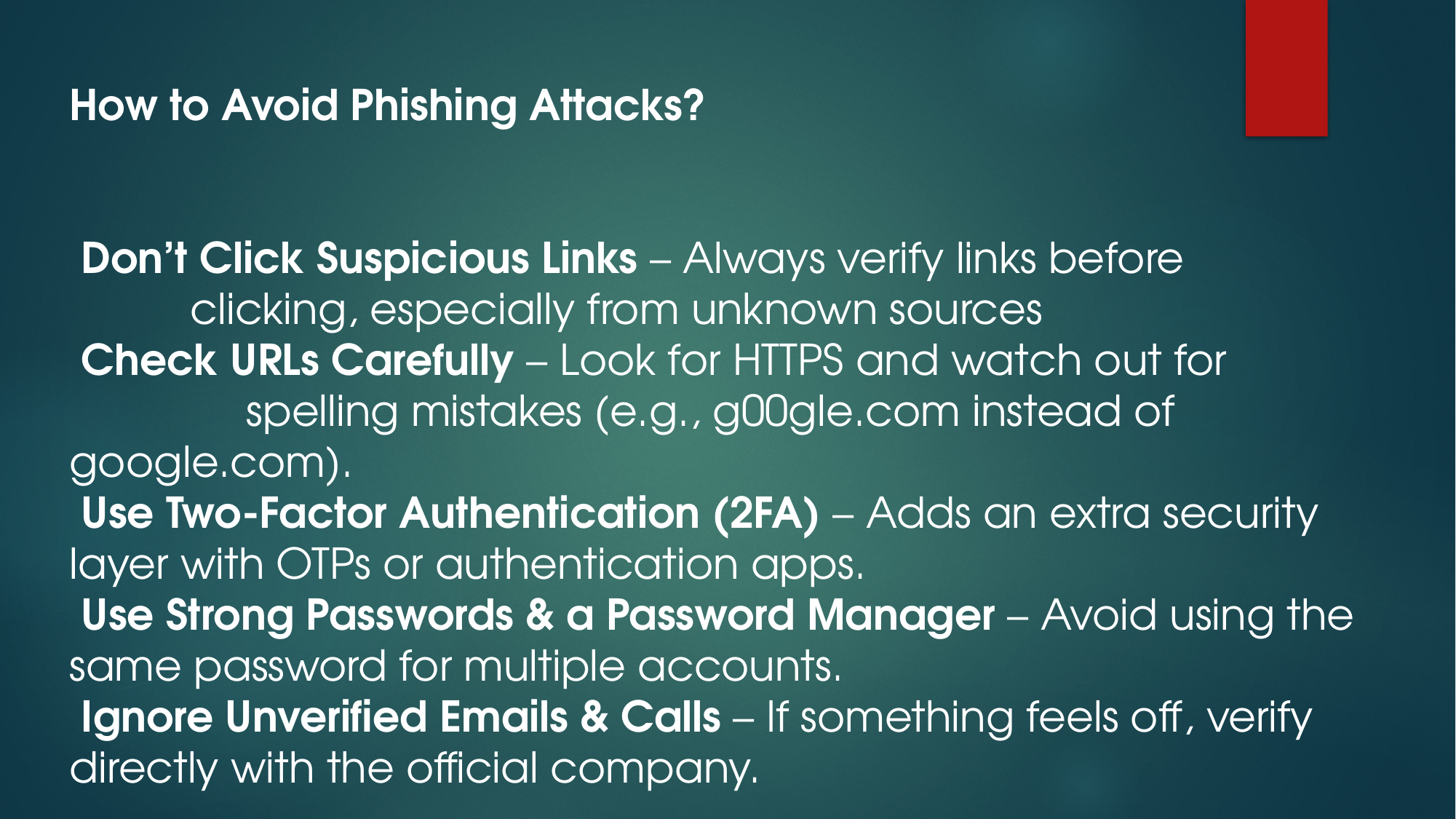

How to Avoid Phishing Attacks?

 Don’t Click Suspicious Links – Always verify links before      	 	 clicking, especially from unknown sources
 Check URLs Carefully – Look for HTTPS and watch out for 	                        spelling mistakes (e.g., g00gle.com instead of google.com).
 Use Two-Factor Authentication (2FA) – Adds an extra security layer with OTPs or authentication apps.
 Use Strong Passwords & a Password Manager – Avoid using the same password for multiple accounts.
 Ignore Unverified Emails & Calls – If something feels off, verify directly with the official company.